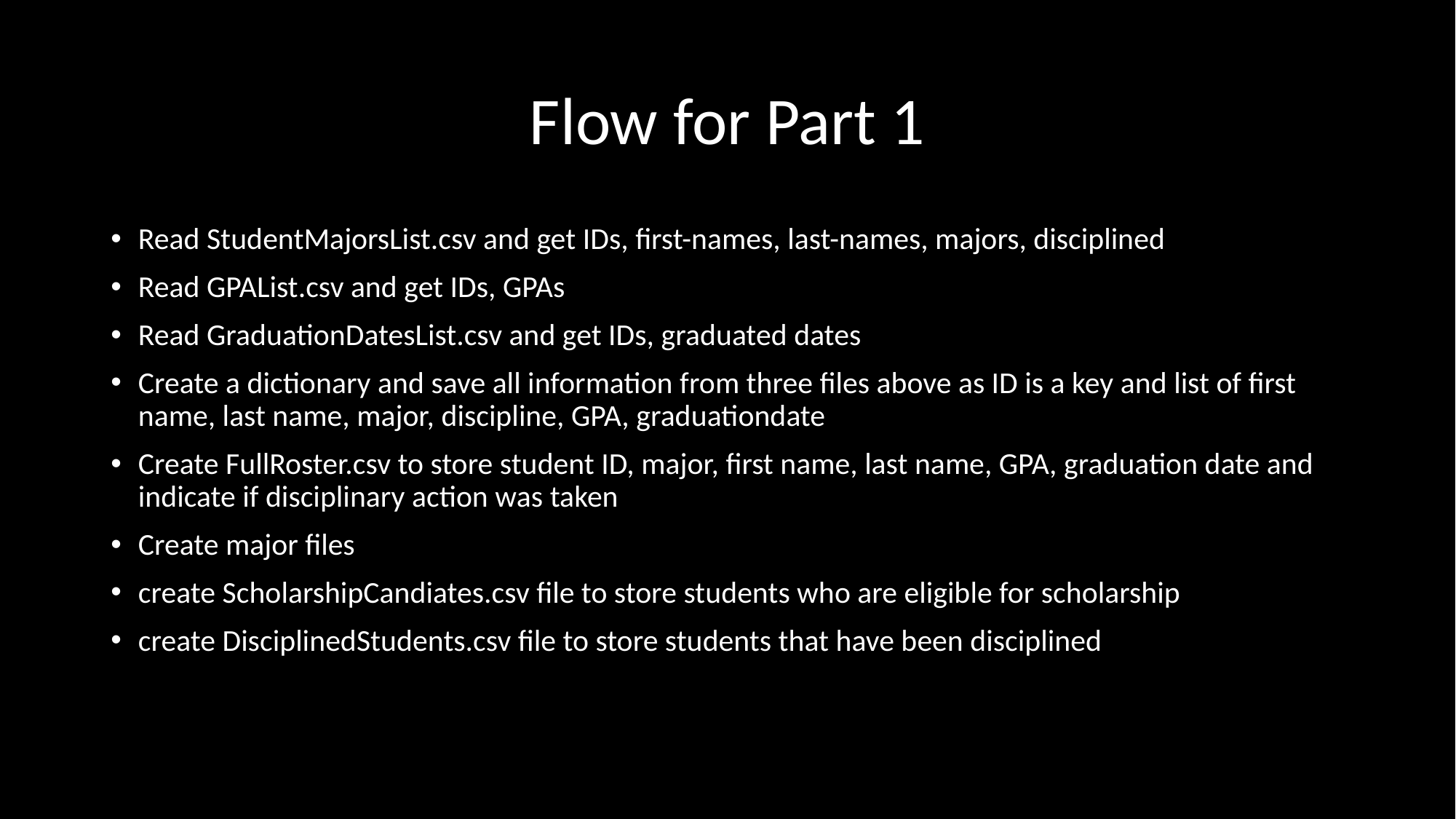

# Flow for Part 1
Read StudentMajorsList.csv and get IDs, first-names, last-names, majors, disciplined
Read GPAList.csv and get IDs, GPAs
Read GraduationDatesList.csv and get IDs, graduated dates
Create a dictionary and save all information from three files above as ID is a key and list of first name, last name, major, discipline, GPA, graduationdate
Create FullRoster.csv to store student ID, major, first name, last name, GPA, graduation date and indicate if disciplinary action was taken
Create major files
create ScholarshipCandiates.csv file to store students who are eligible for scholarship
create DisciplinedStudents.csv file to store students that have been disciplined